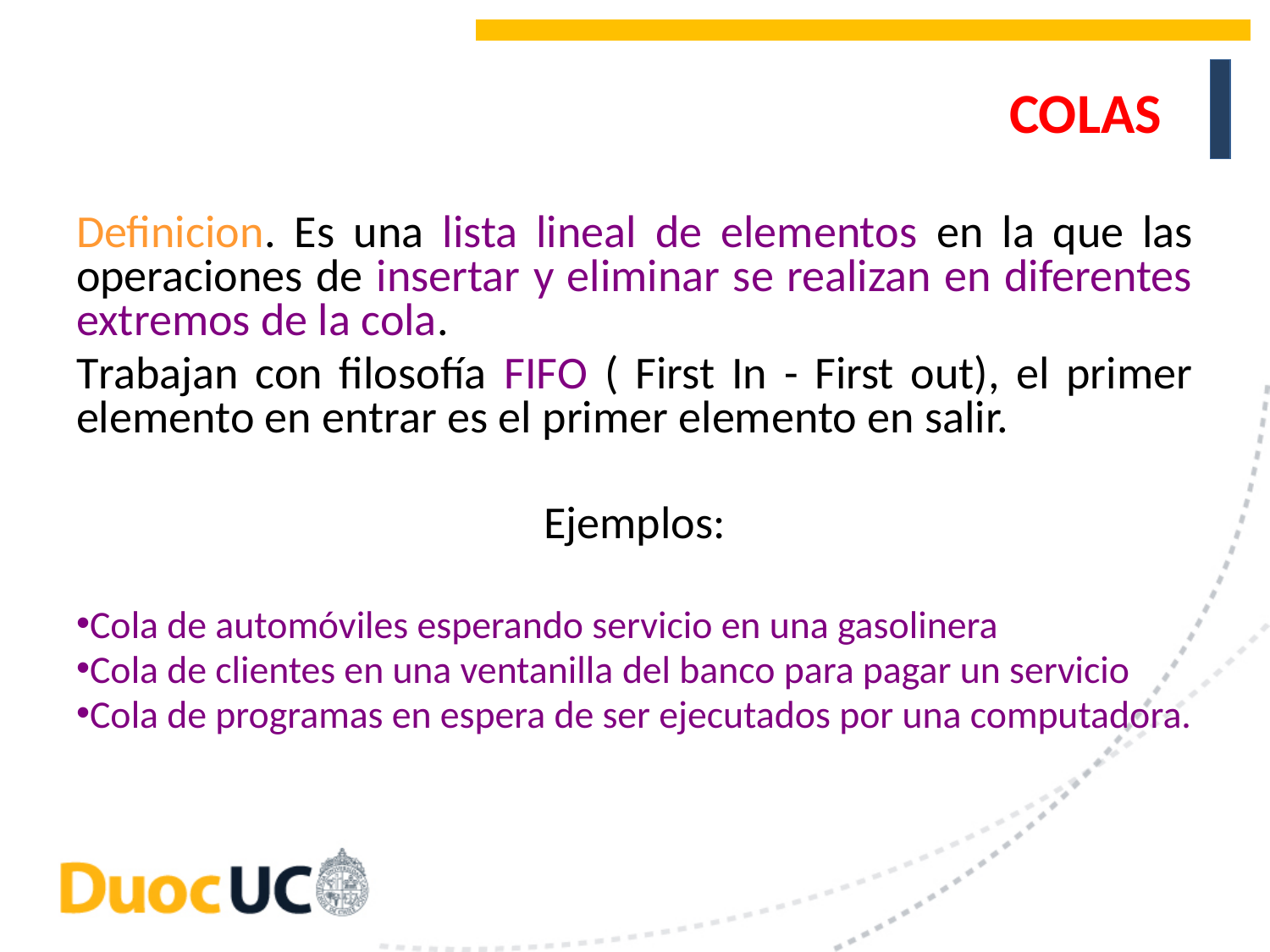

# COLAS

Definicion. Es una lista lineal de elementos en la que las operaciones de insertar y eliminar se realizan en diferentes extremos de la cola.
Trabajan con filosofía FIFO ( First In - First out), el primer elemento en entrar es el primer elemento en salir.

Ejemplos:

Cola de automóviles esperando servicio en una gasolinera
Cola de clientes en una ventanilla del banco para pagar un servicio
Cola de programas en espera de ser ejecutados por una computadora.